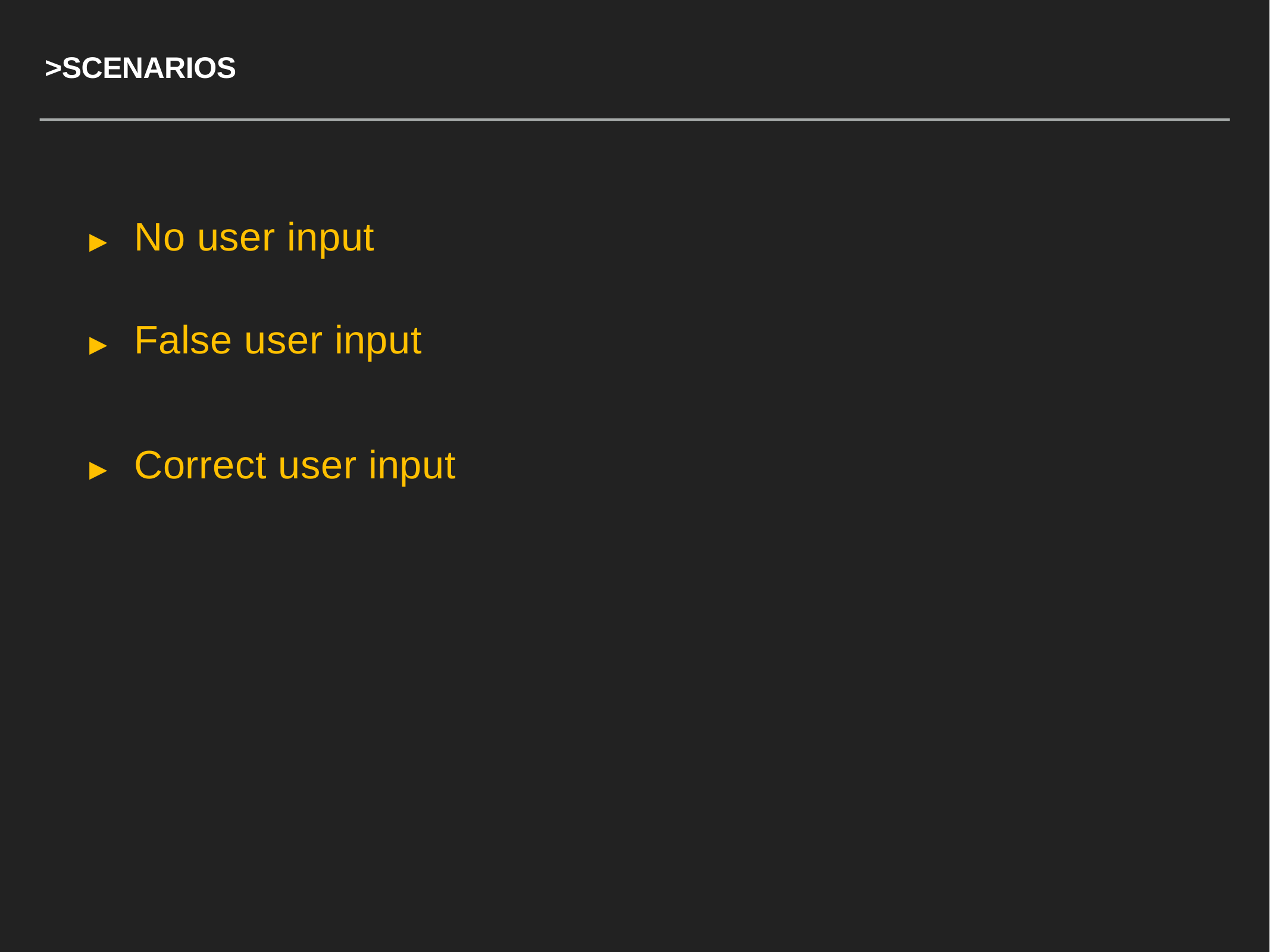

>SCENARIOS
▸	No user input
▸	False user input
▸	Correct user input